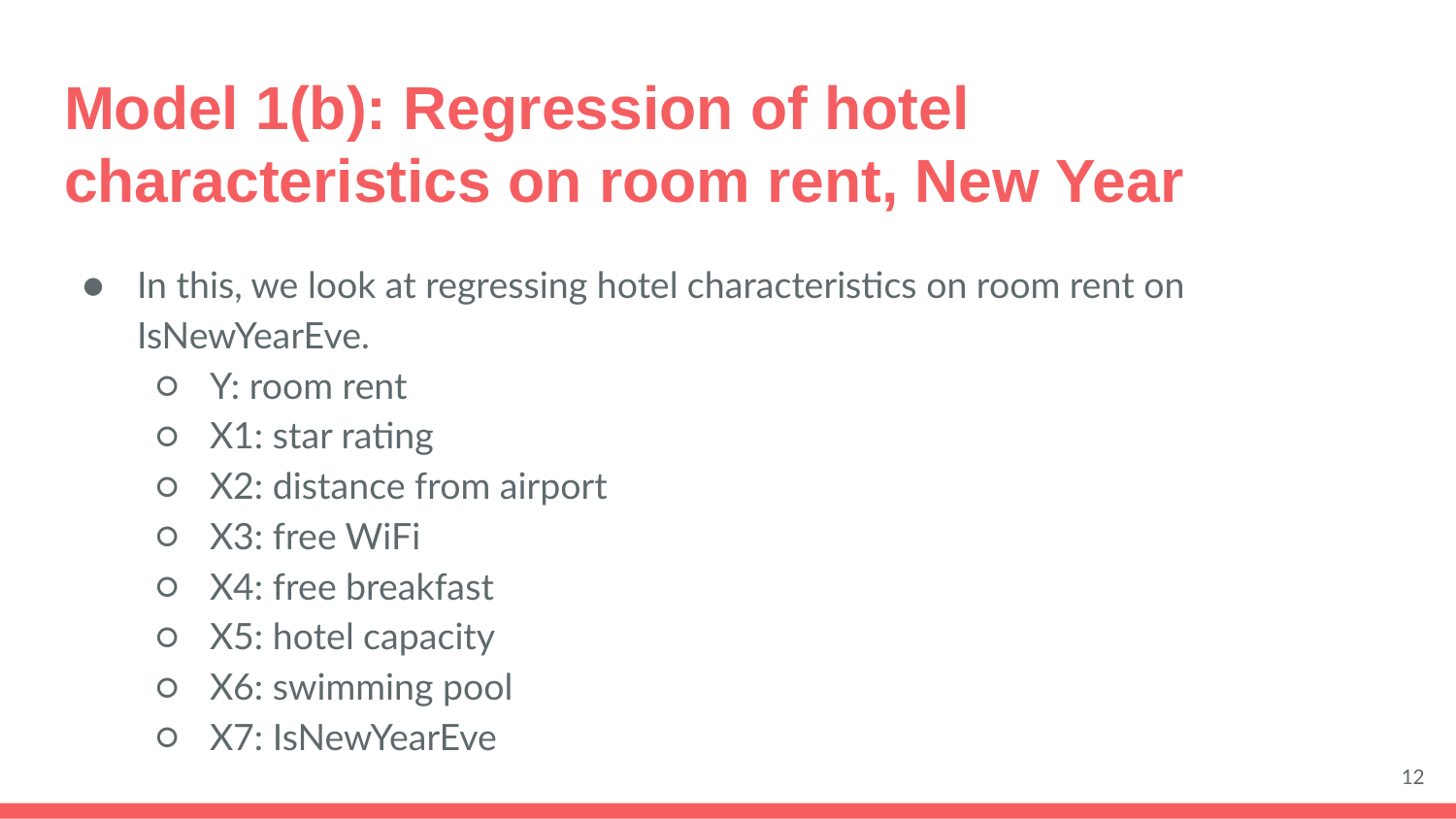

# Model 1(b): Regression of hotel characteristics on room rent, New Year
In this, we look at regressing hotel characteristics on room rent on IsNewYearEve.
Y: room rent
X1: star rating
X2: distance from airport
X3: free WiFi
X4: free breakfast
X5: hotel capacity
X6: swimming pool
X7: IsNewYearEve
12